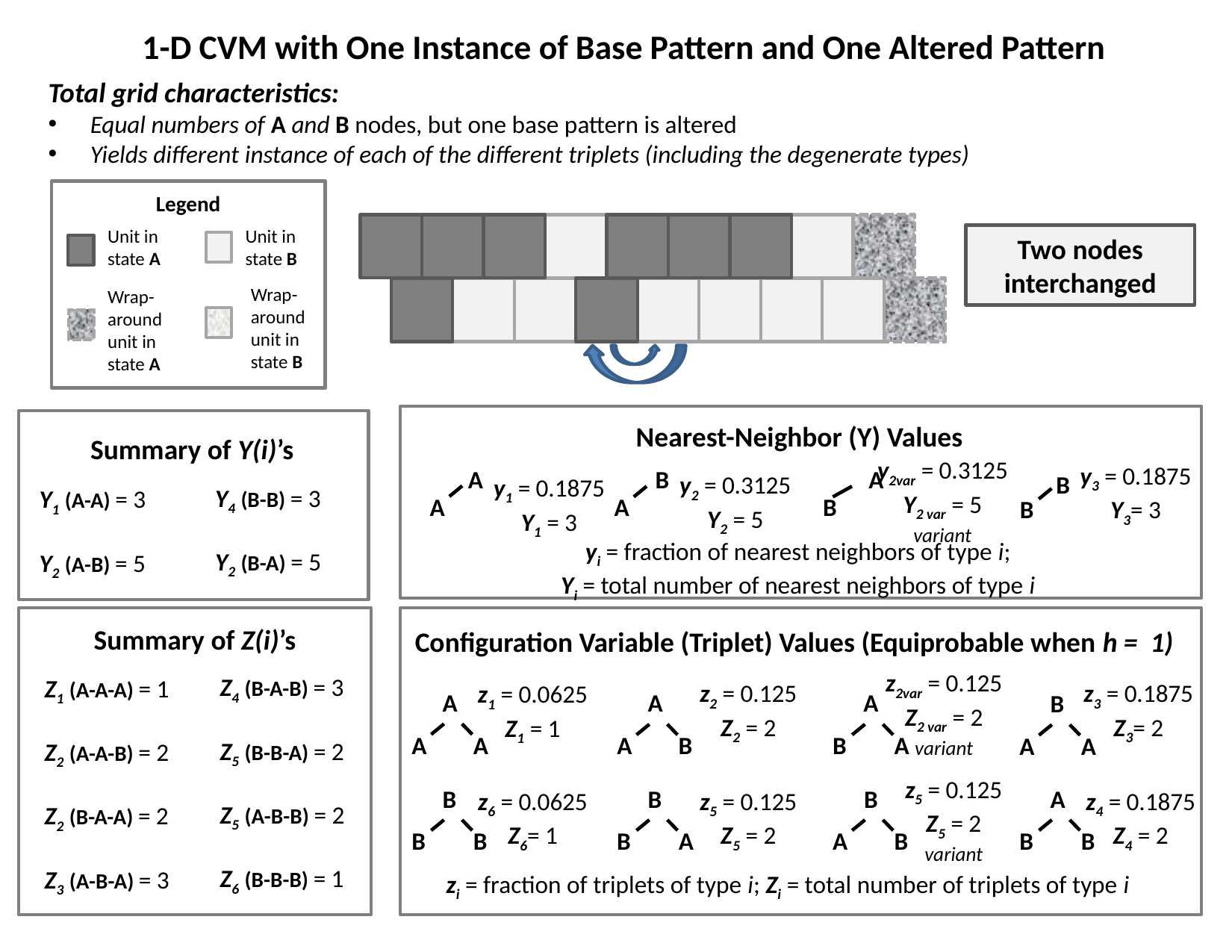

1-D CVM with One Instance of Base Pattern and One Altered Pattern
Total grid characteristics:
Equal numbers of A and B nodes, but one base pattern is altered
Yields different instance of each of the different triplets (including the degenerate types)

Legend
Unit in state A
Unit in state B

Wrap-around unit in state B
Wrap-around unit in state A

Two nodes interchanged

Nearest-Neighbor (Y) Values
y1 = 0.1875
Y1 = 3

Summary of Y(i)’s
y2var = 0.3125
Y2 var = 5
variant
y3 = 0.1875
Y3= 3
A
A
A
B
B
A
y2 = 0.3125
Y2 = 5
B
B
Y4 (B-B) = 3

Y2 (B-A) = 5
Y1 (A-A) = 3

Y2 (A-B) = 5
yi = fraction of nearest neighbors of type i;
Yi = total number of nearest neighbors of type i

Configuration Variable (Triplet) Values (Equiprobable when h =  1)
z1 = 0.0625
Z1 = 1
Summary of Z(i)’s
z2var = 0.125
Z2 var = 2
variant
Z4 (B-A-B) = 3

Z5 (B-B-A) = 2

Z5 (A-B-B) = 2

Z6 (B-B-B) = 1

Z1 (A-A-A) = 1

Z2 (A-A-B) = 2

Z2 (B-A-A) = 2

Z3 (A-B-A) = 3

z2 = 0.125
Z2 = 2
z3 = 0.1875
Z3= 2
A
A
A
A
A
B
A
B
A
B
A
A
z5 = 0.125
Z5 = 2
variant
B
B
B
B
B
A
B
A
B
A
B
B
z6 = 0.0625
Z6= 1
z5 = 0.125
Z5 = 2
z4 = 0.1875
Z4 = 2
zi = fraction of triplets of type i; Zi = total number of triplets of type i